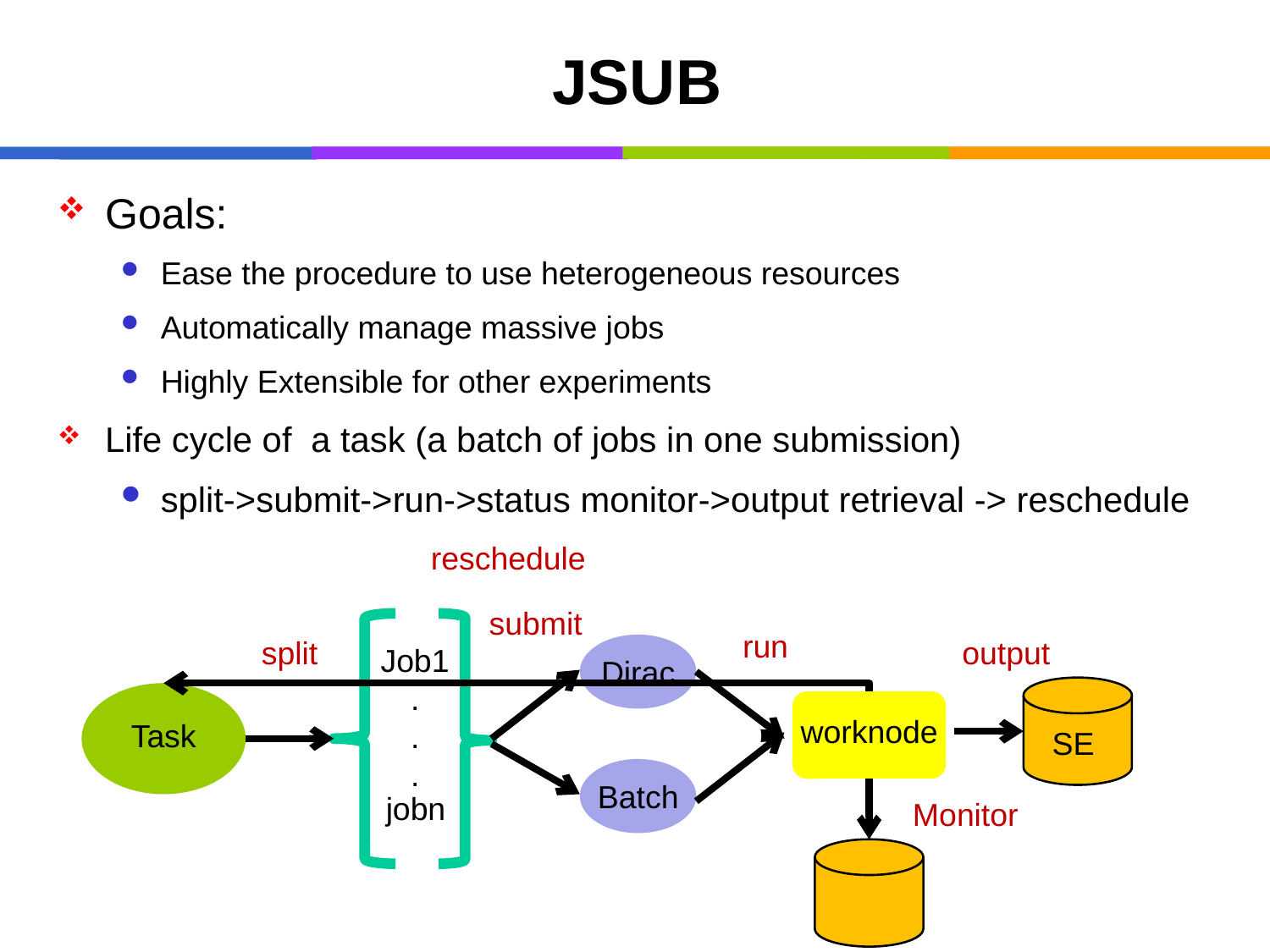

# JSUB
Goals:
Ease the procedure to use heterogeneous resources
Automatically manage massive jobs
Highly Extensible for other experiments
Life cycle of  a task (a batch of jobs in one submission)
split->submit->run->status monitor->output retrieval -> reschedule
reschedule
submit

Job1
.
.
.
jobn
run
split
output

Dirac

SE

Task

worknode

Batch
Monitor